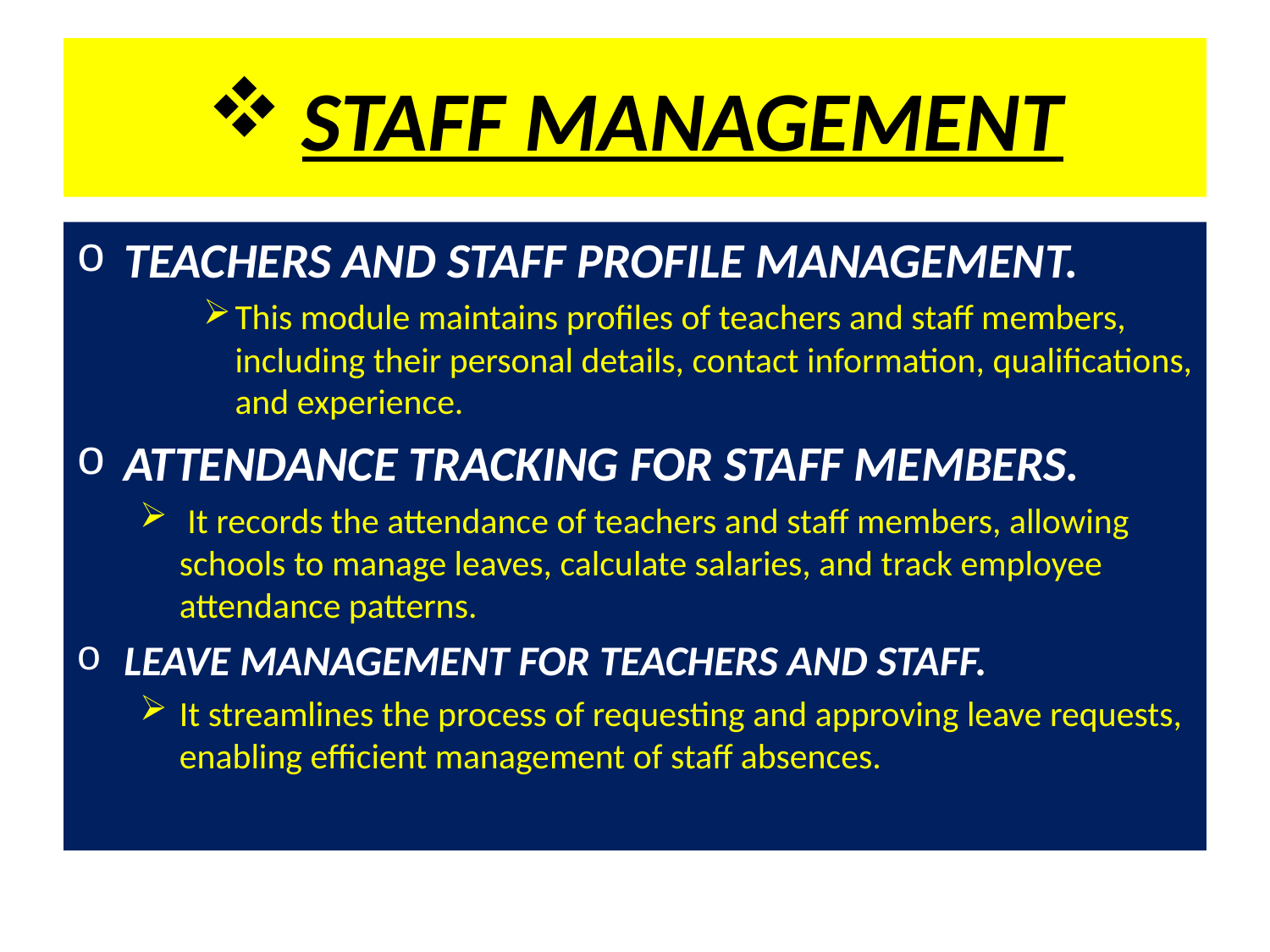

# STAFF MANAGEMENT
TEACHERS AND STAFF PROFILE MANAGEMENT.
This module maintains profiles of teachers and staff members, including their personal details, contact information, qualifications, and experience.
ATTENDANCE TRACKING FOR STAFF MEMBERS.
 It records the attendance of teachers and staff members, allowing schools to manage leaves, calculate salaries, and track employee attendance patterns.
LEAVE MANAGEMENT FOR TEACHERS AND STAFF.
It streamlines the process of requesting and approving leave requests, enabling efficient management of staff absences.